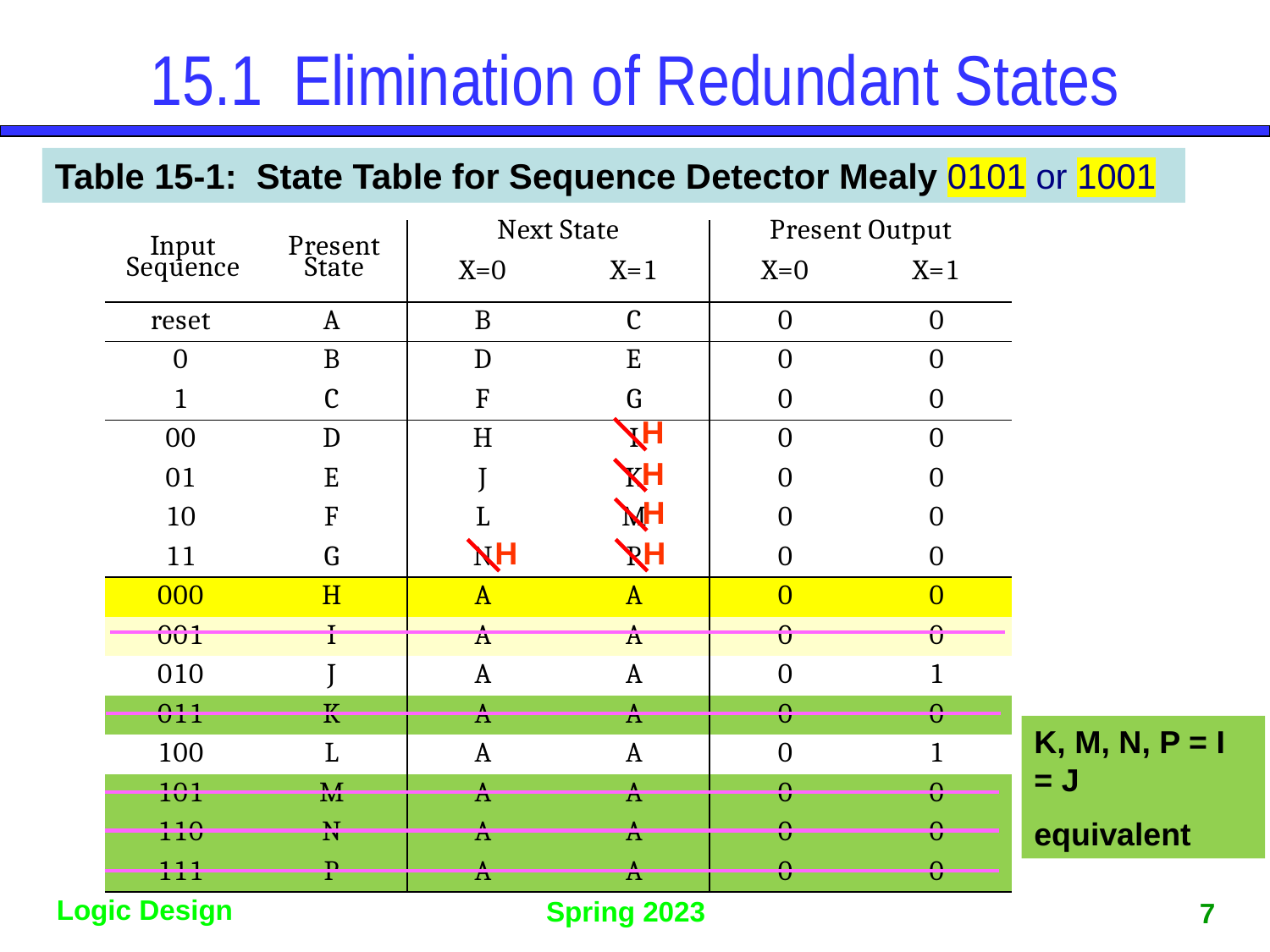

15.1	 Elimination of Redundant States
Table 15-1:  State Table for Sequence Detector Mealy 0101 or 1001
| Input Sequence | Present State | Next State |  | Present Output |  |
| --- | --- | --- | --- | --- | --- |
|  |  | X=0 | X=1 | X=0 | X=1 |
| reset | A | B | C | 0 | 0 |
| 0 | B | D | E | 0 | 0 |
| 1 | C | F | G | 0 | 0 |
| 00 | D | H | I | 0 | 0 |
| 01 | E | J | K | 0 | 0 |
| 10 | F | L | M | 0 | 0 |
| 11 | G | N | P | 0 | 0 |
| 000 | H | A | A | 0 | 0 |
| 001 | I | A | A | 0 | 0 |
| 010 | J | A | A | 0 | 1 |
| 011 | K | A | A | 0 | 0 |
| 100 | L | A | A | 0 | 1 |
| 101 | M | A | A | 0 | 0 |
| 110 | N | A | A | 0 | 0 |
| 111 | P | A | A | 0 | 0 |
H

H

H

H
H

K, M, N, P = I = J
equivalent
7